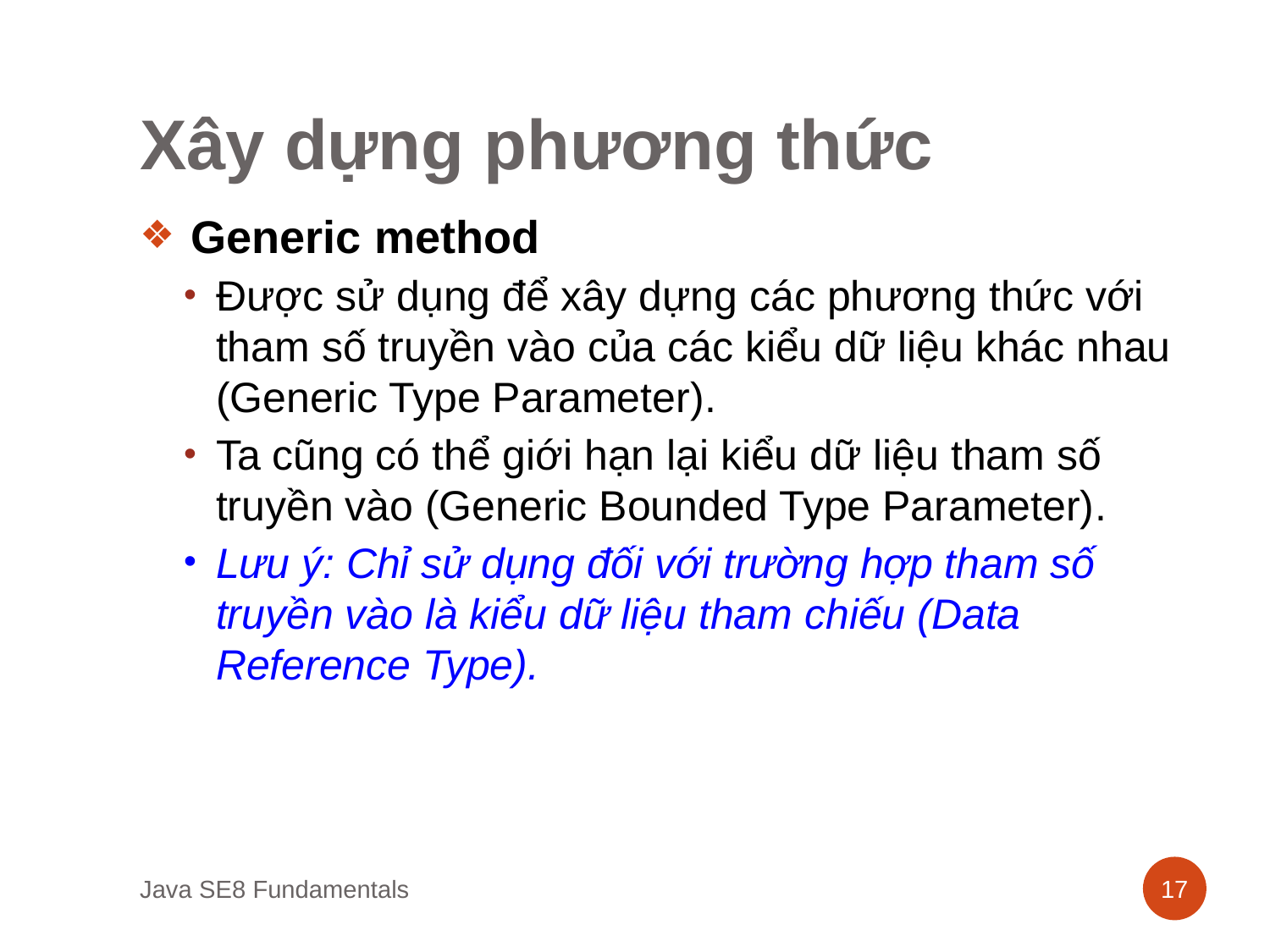

# Xây dựng phương thức
 Generic method
Được sử dụng để xây dựng các phương thức với tham số truyền vào của các kiểu dữ liệu khác nhau (Generic Type Parameter).
Ta cũng có thể giới hạn lại kiểu dữ liệu tham số truyền vào (Generic Bounded Type Parameter).
Lưu ý: Chỉ sử dụng đối với trường hợp tham số truyền vào là kiểu dữ liệu tham chiếu (Data Reference Type).

Java SE8 Fundamentals
17